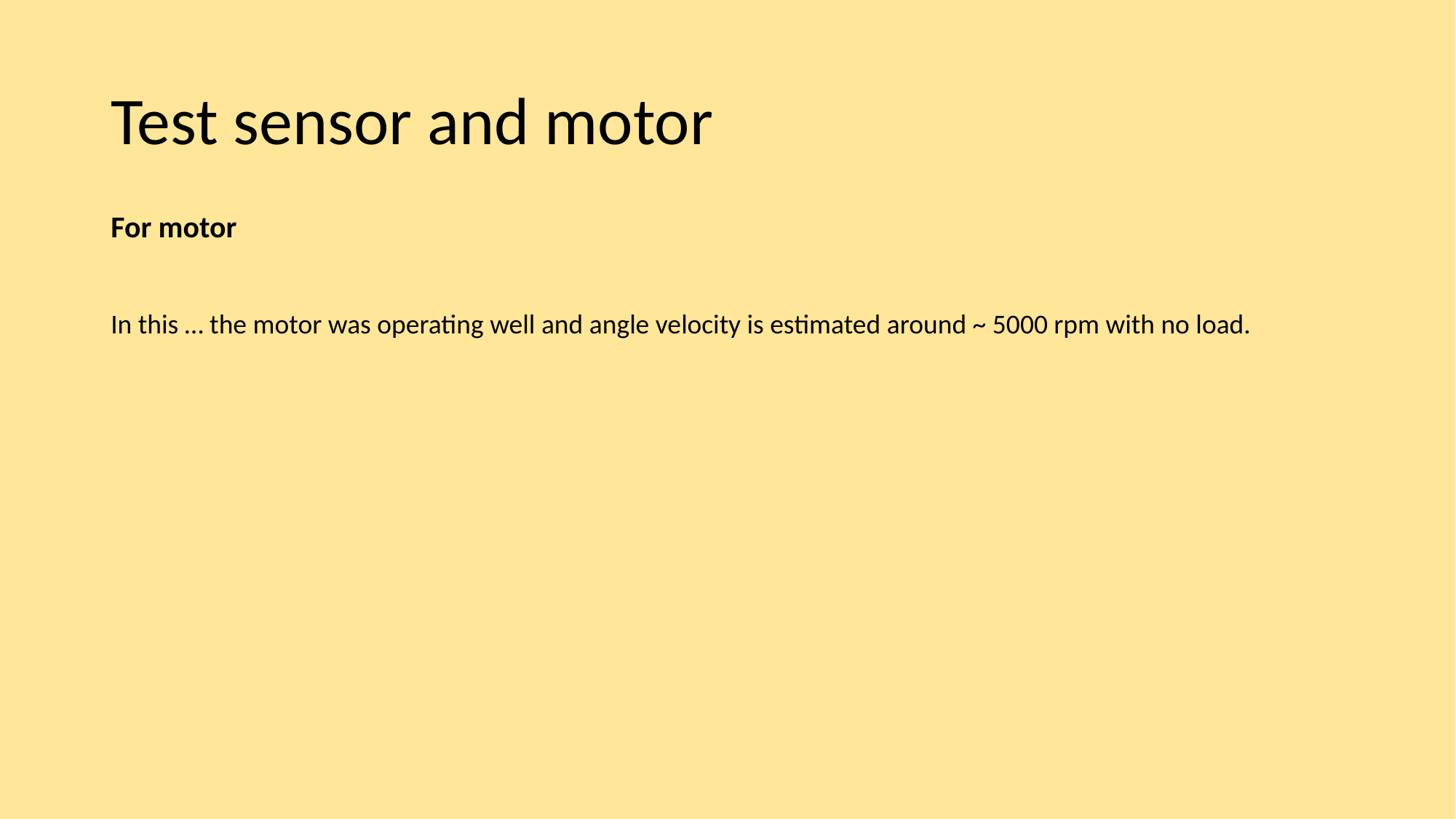

# Test sensor and motor
For motor
In this … the motor was operating well and angle velocity is estimated around ~ 5000 rpm with no load.